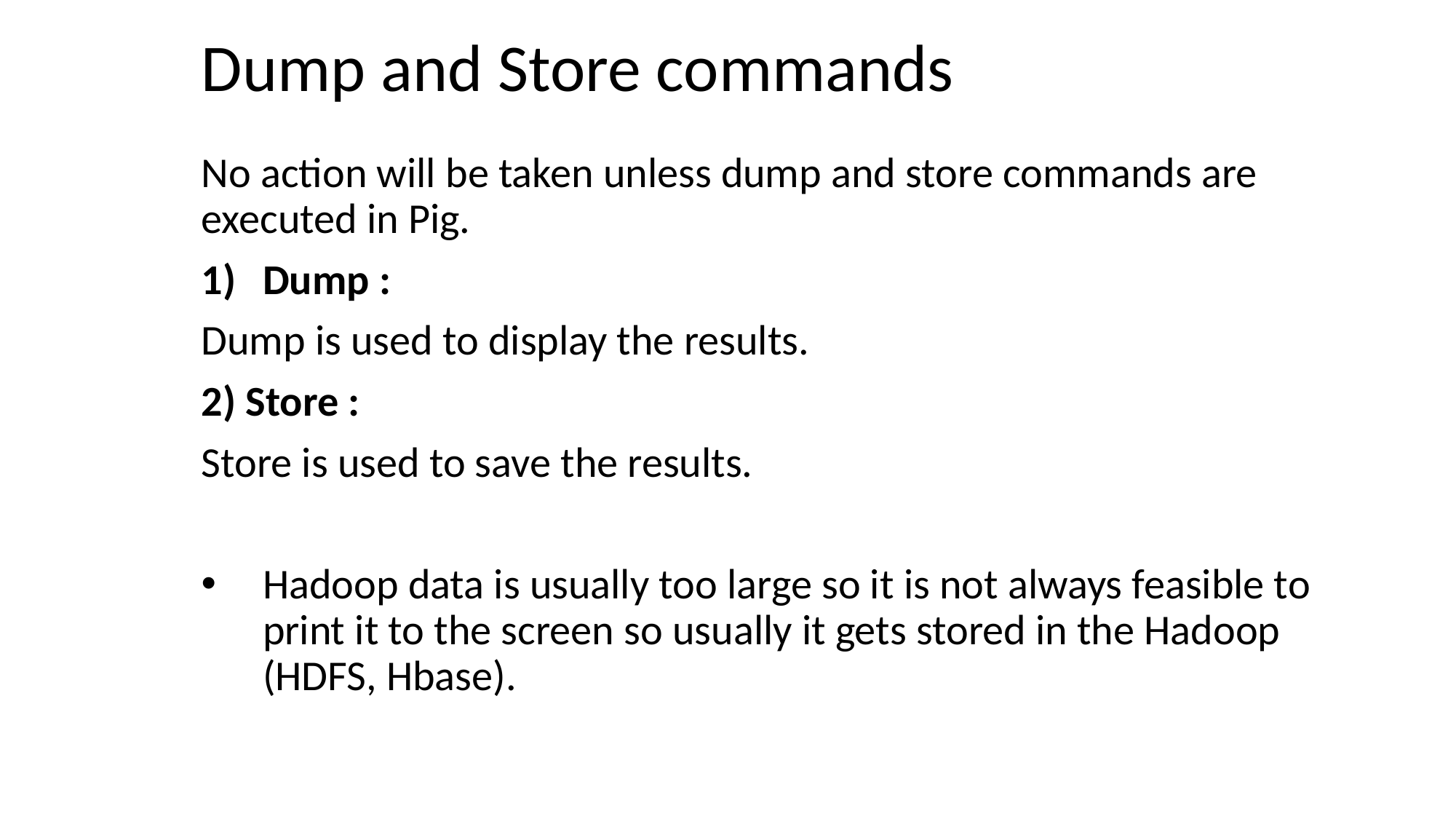

# Dump and Store commands
No action will be taken unless dump and store commands are executed in Pig.
Dump :
Dump is used to display the results.
2) Store :
Store is used to save the results.

Hadoop data is usually too large so it is not always feasible to print it to the screen so usually it gets stored in the Hadoop (HDFS, Hbase).